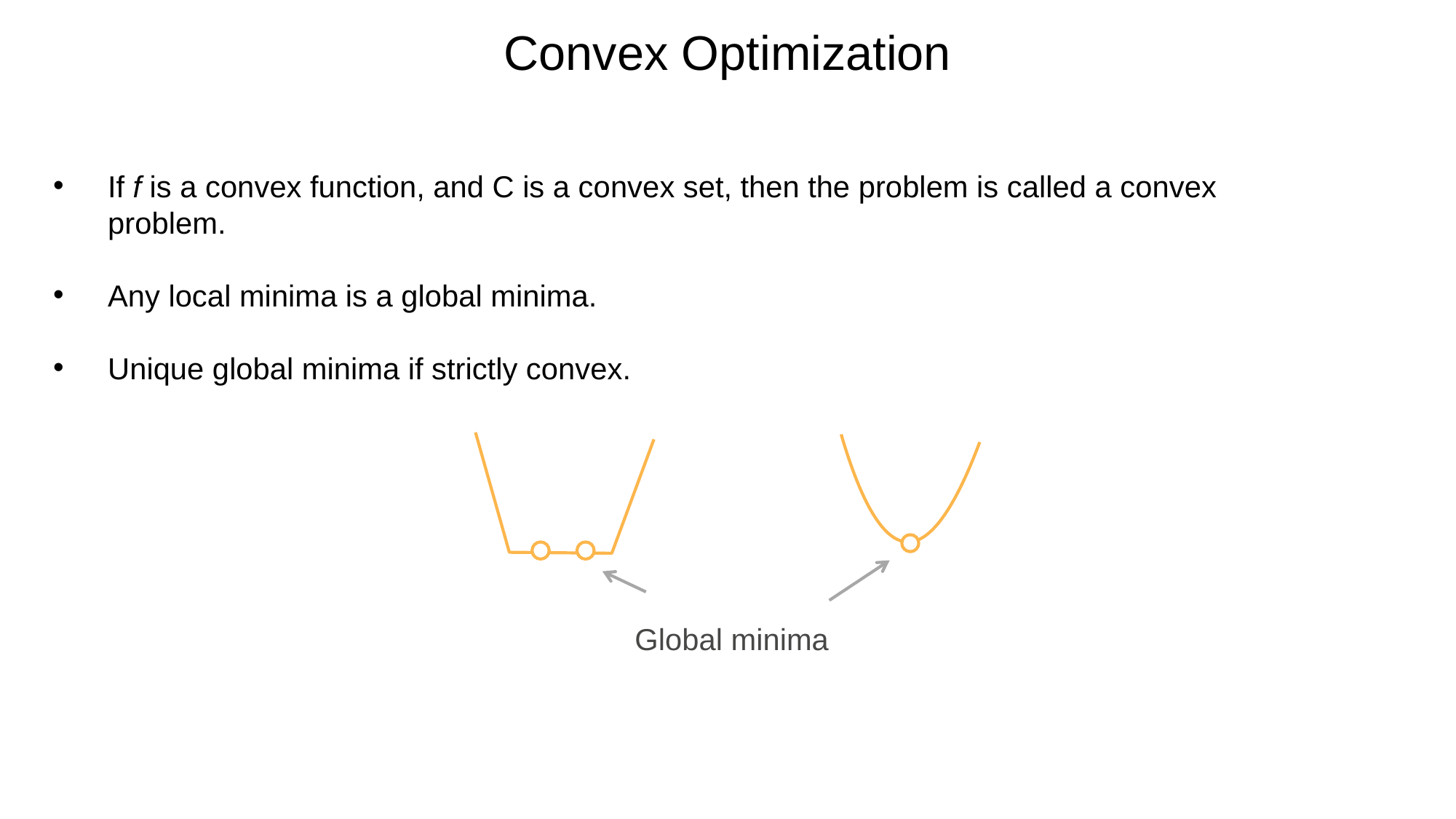

# Convex Optimization
If f is a convex function, and C is a convex set, then the problem is called a convex problem.

Any local minima is a global minima.

Unique global minima if strictly convex.

Global minima